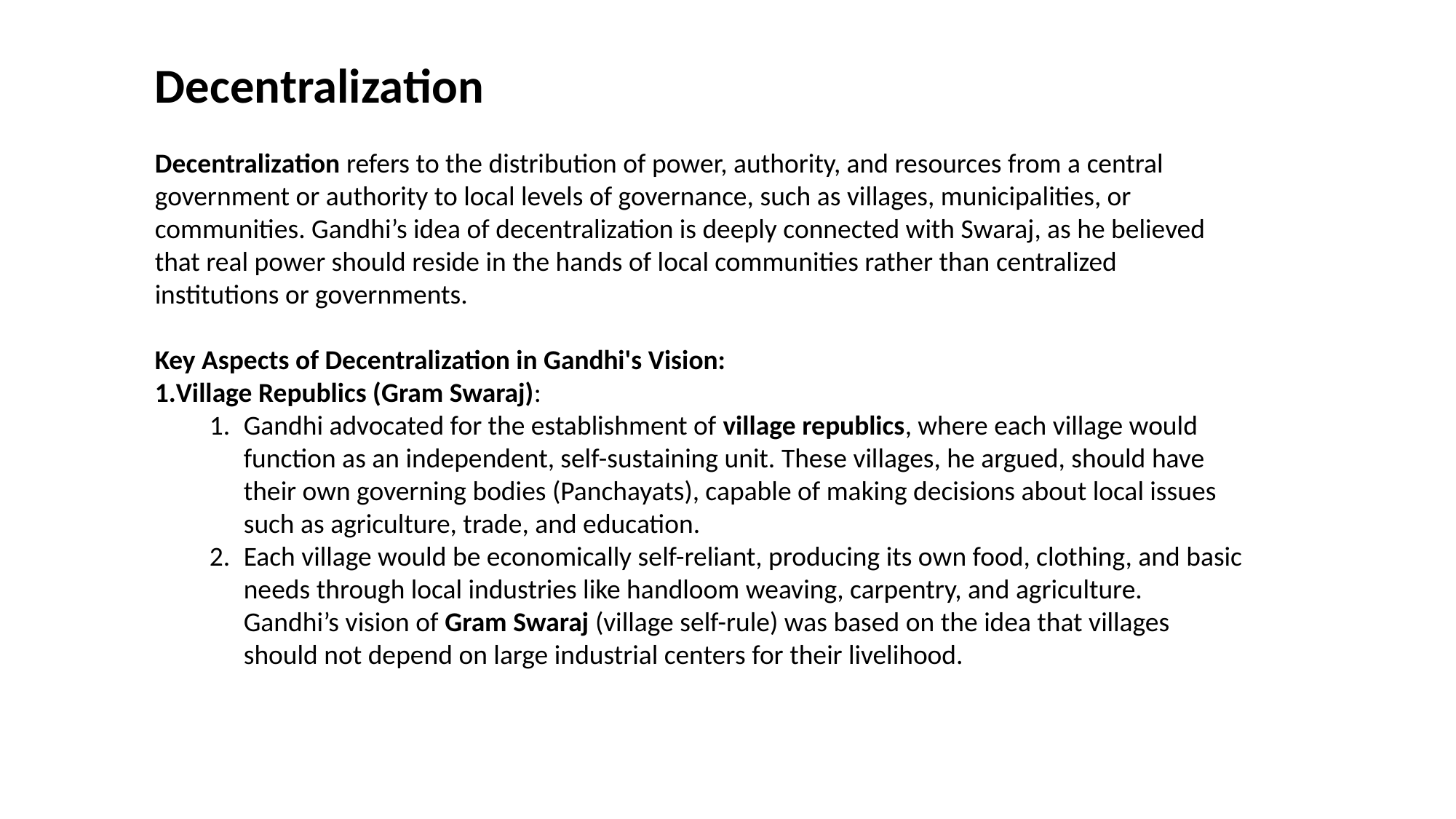

Decentralization

Decentralization refers to the distribution of power, authority, and resources from a central government or authority to local levels of governance, such as villages, municipalities, or communities. Gandhi’s idea of decentralization is deeply connected with Swaraj, as he believed that real power should reside in the hands of local communities rather than centralized institutions or governments.

Key Aspects of Decentralization in Gandhi's Vision:
Village Republics (Gram Swaraj):
Gandhi advocated for the establishment of village republics, where each village would function as an independent, self-sustaining unit. These villages, he argued, should have their own governing bodies (Panchayats), capable of making decisions about local issues such as agriculture, trade, and education.
Each village would be economically self-reliant, producing its own food, clothing, and basic needs through local industries like handloom weaving, carpentry, and agriculture. Gandhi’s vision of Gram Swaraj (village self-rule) was based on the idea that villages should not depend on large industrial centers for their livelihood.